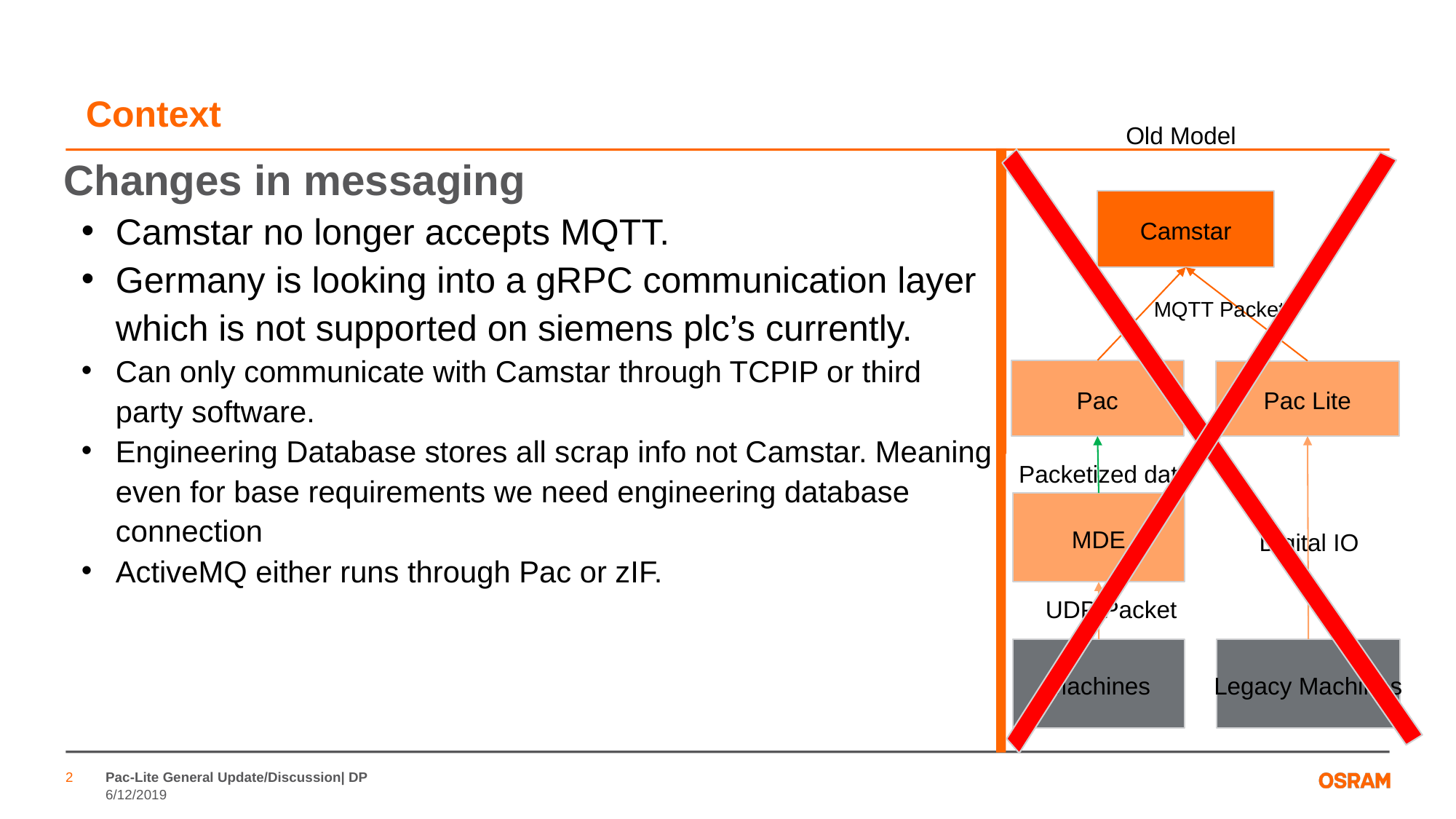

# Context
Old Model
Changes in messaging
Camstar no longer accepts MQTT.
Germany is looking into a gRPC communication layer which is not supported on siemens plc’s currently.
Can only communicate with Camstar through TCPIP or third party software.
Engineering Database stores all scrap info not Camstar. Meaning even for base requirements we need engineering database connection
ActiveMQ either runs through Pac or zIF.

Camstar
MQTT Packets
Pac
Pac Lite

Packetized data
MDE
Digital IO
UDP Packet
Machines
Legacy Machines